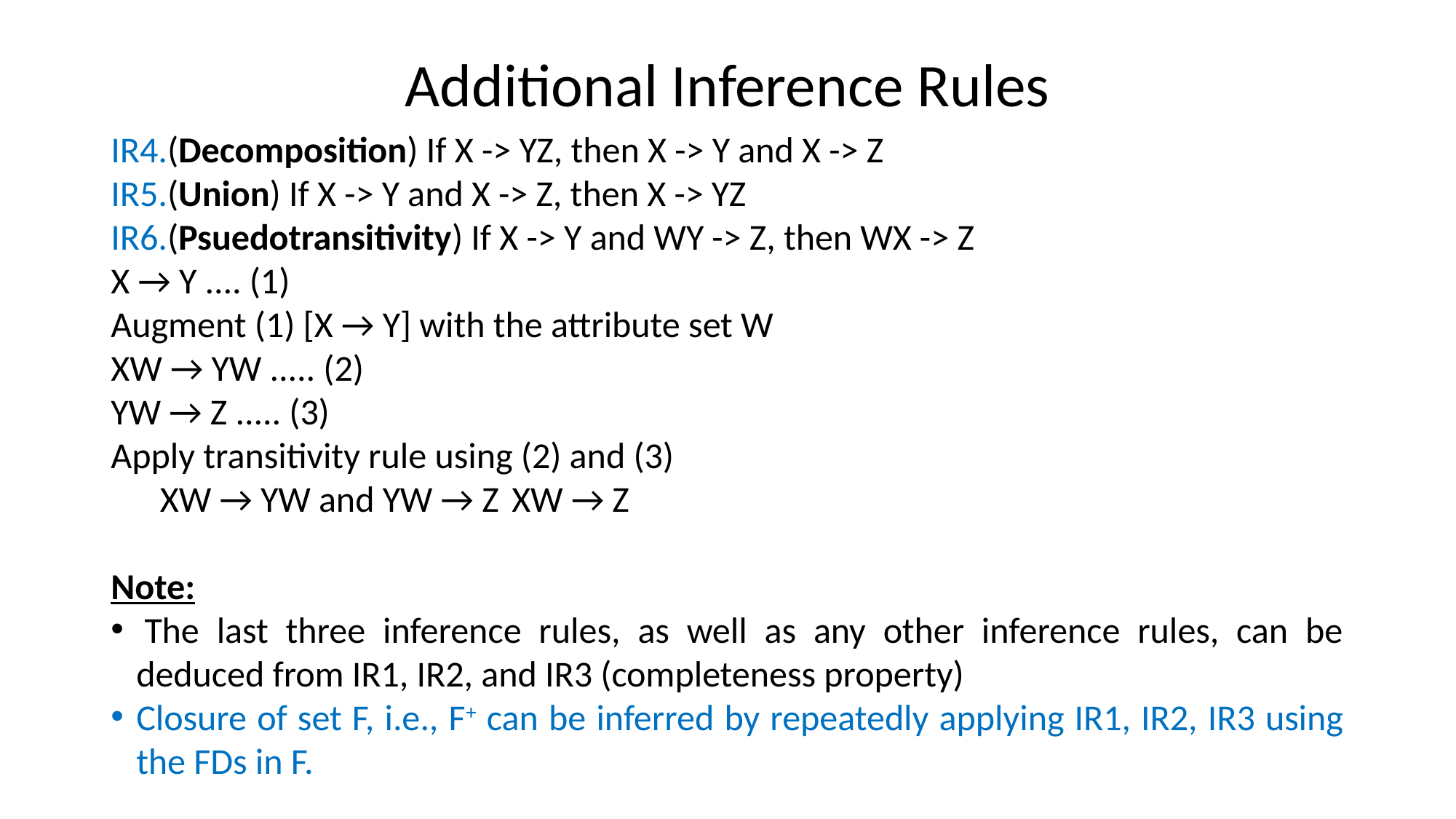

# Additional Inference Rules
IR4.(Decomposition) If X -> YZ, then X -> Y and X -> Z
IR5.(Union) If X -> Y and X -> Z, then X -> YZ
IR6.(Psuedotransitivity) If X -> Y and WY -> Z, then WX -> Z
X → Y .... (1)
Augment (1) [X → Y] with the attribute set W
XW → YW ..... (2)
YW → Z ..... (3)
Apply transitivity rule using (2) and (3)
      XW → YW and YW → Z	XW → Z

Note:
 The last three inference rules, as well as any other inference rules, can be deduced from IR1, IR2, and IR3 (completeness property)
Closure of set F, i.e., F+ can be inferred by repeatedly applying IR1, IR2, IR3 using the FDs in F.